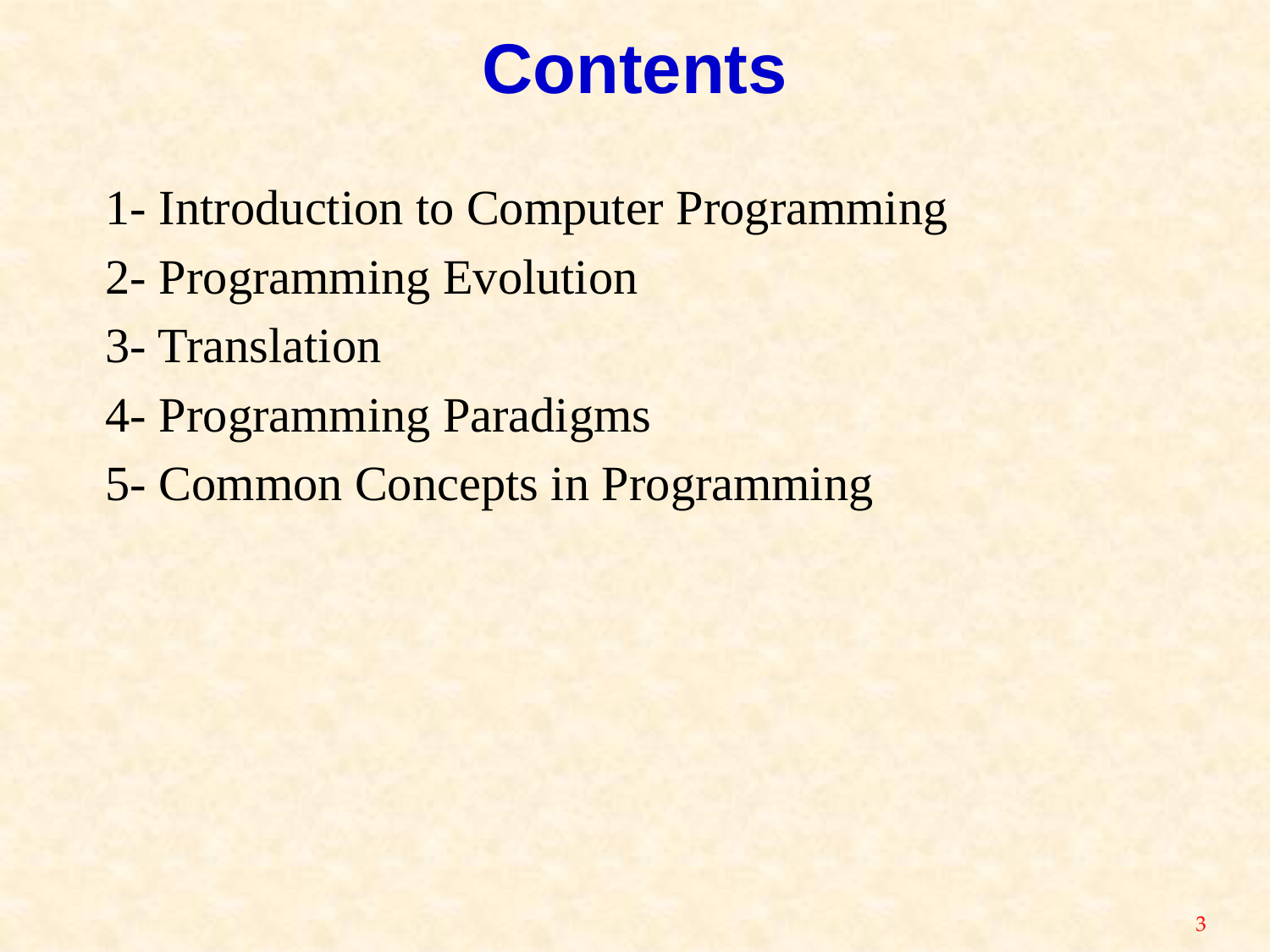

# Contents
1- Introduction to Computer Programming
2- Programming Evolution
3- Translation
4- Programming Paradigms
5- Common Concepts in Programming

3